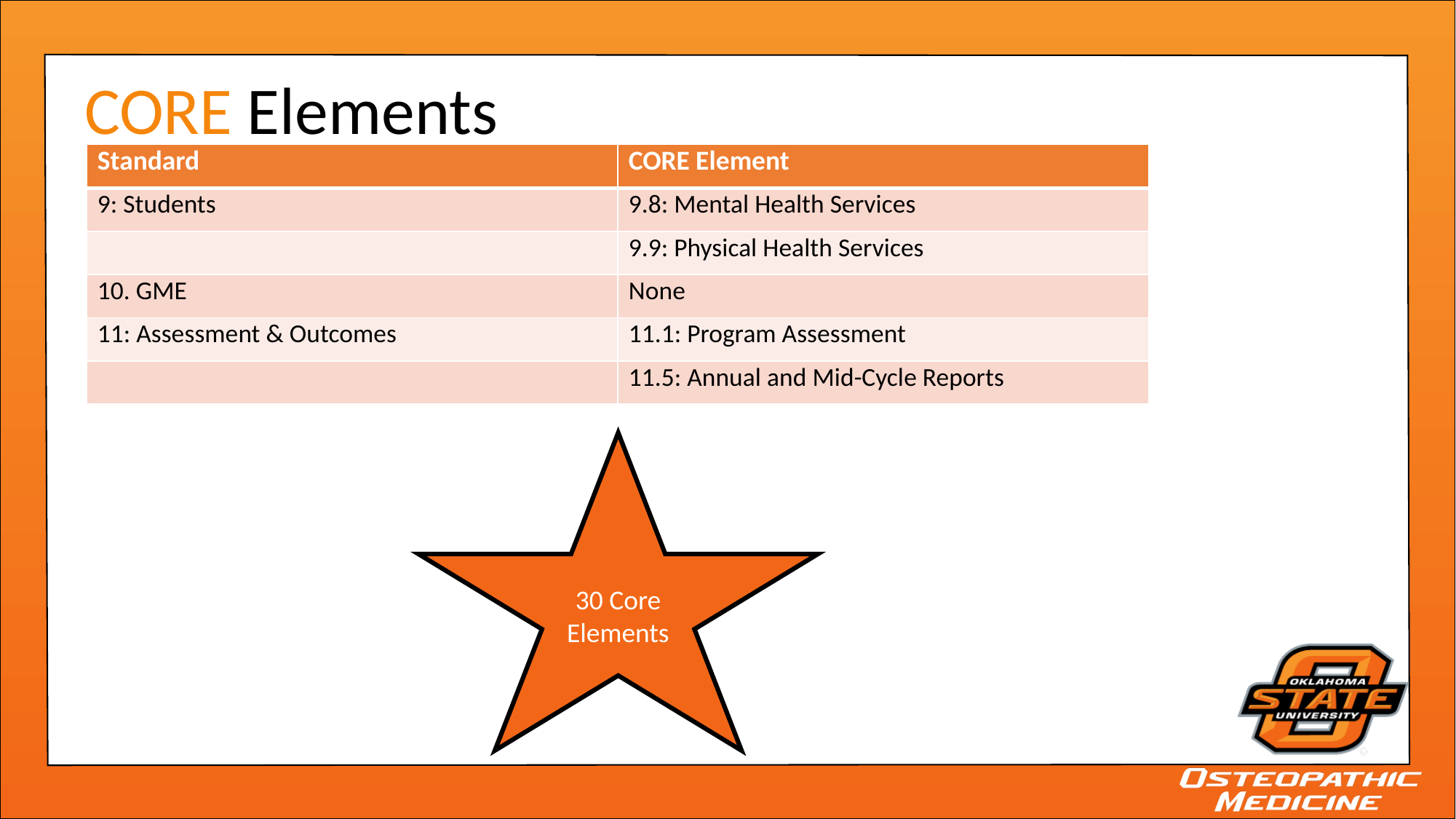

# CORE Elements
| Standard | CORE Element |
| --- | --- |
| 9: Students | 9.8: Mental Health Services |
|  | 9.9: Physical Health Services |
| 10. GME | None |
| 11: Assessment & Outcomes | 11.1: Program Assessment |
|  | 11.5: Annual and Mid-Cycle Reports |
30 Core Elements